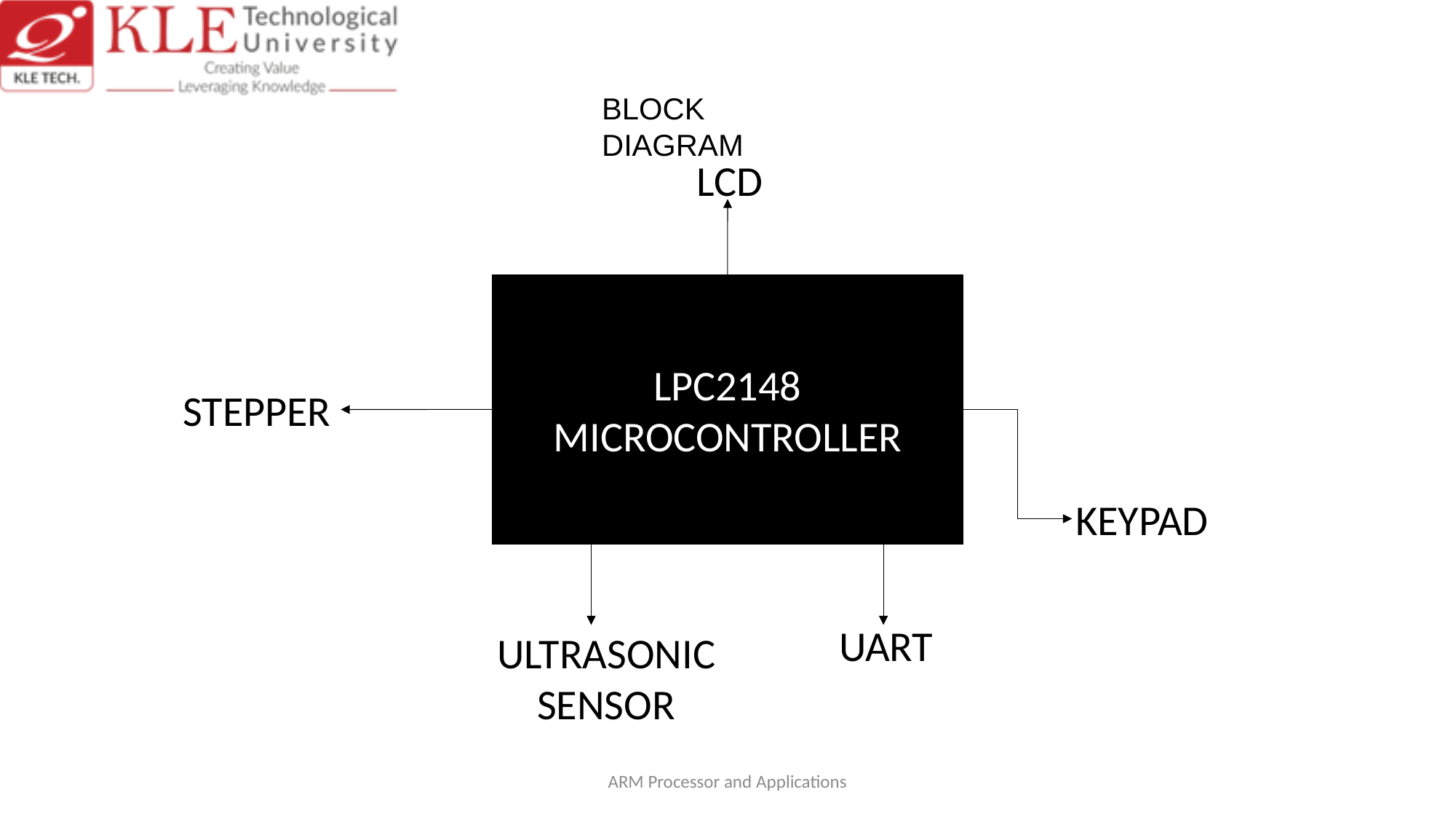

BLOCK DIAGRAM
LCD
LPC2148
MICROCONTROLLER
STEPPER
KEYPAD
UART
ULTRASONIC
SENSOR
ARM Processor and Applications
9